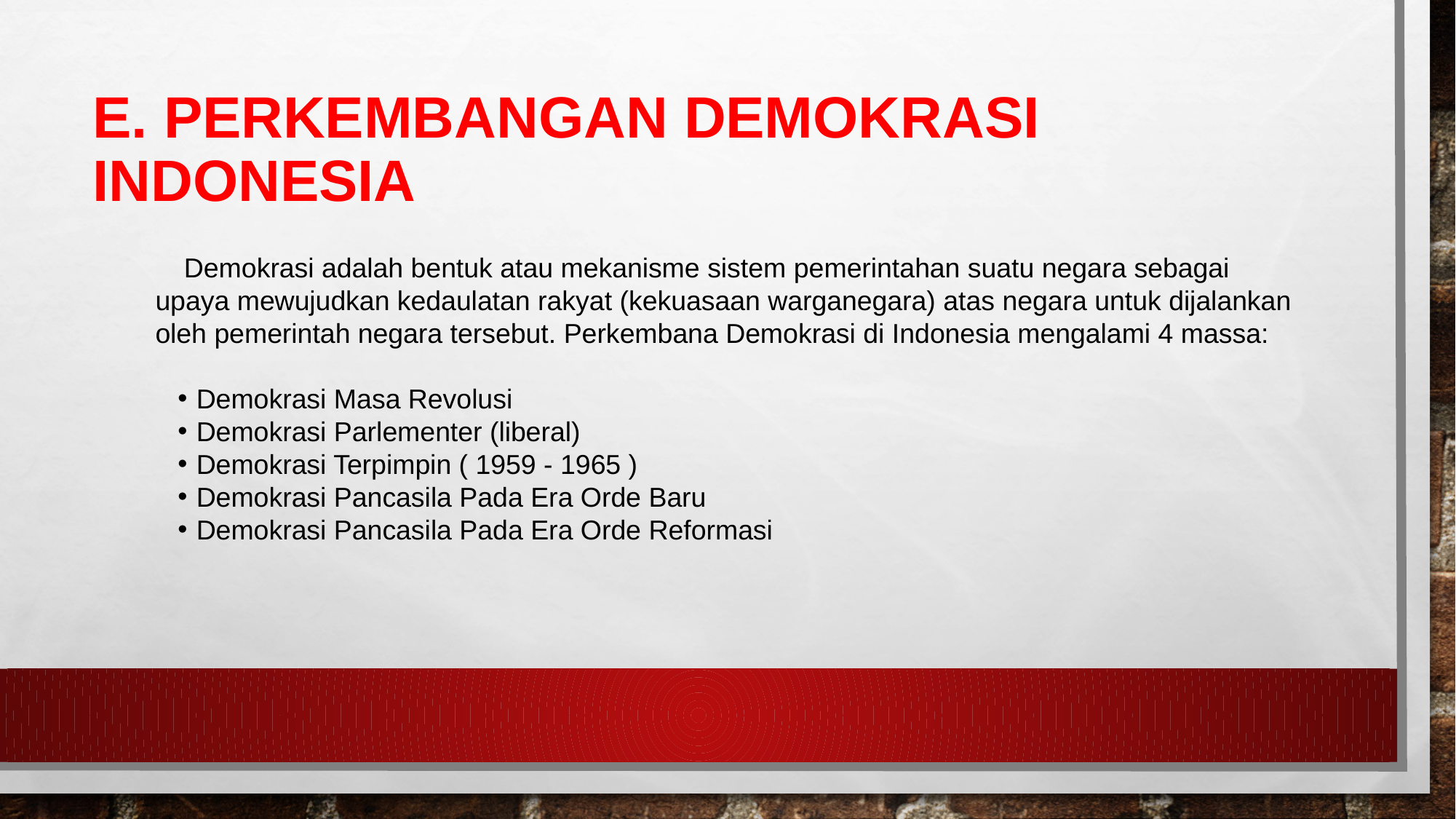

# E. Perkembangan Demokrasi Indonesia
Demokrasi adalah bentuk atau mekanisme sistem pemerintahan suatu negara sebagai upaya mewujudkan kedaulatan rakyat (kekuasaan warganegara) atas negara untuk dijalankan oleh pemerintah negara tersebut. Perkembana Demokrasi di Indonesia mengalami 4 massa:

Demokrasi Masa Revolusi
Demokrasi Parlementer (liberal)
Demokrasi Terpimpin ( 1959 - 1965 )
Demokrasi Pancasila Pada Era Orde Baru
Demokrasi Pancasila Pada Era Orde Reformasi